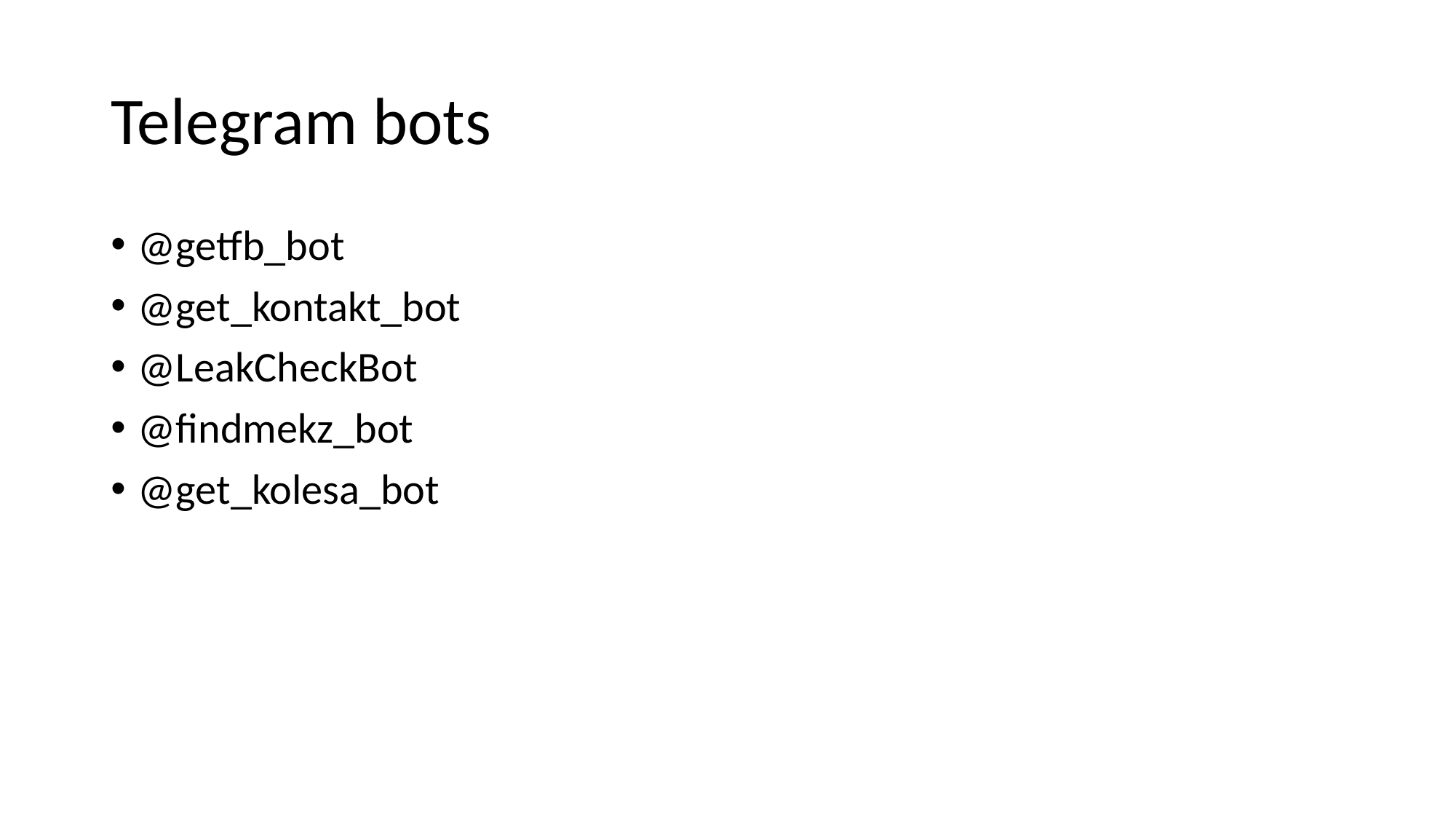

# Telegram bots
@getfb_bot
@get_kontakt_bot
@LeakCheckBot
@findmekz_bot
@get_kolesa_bot